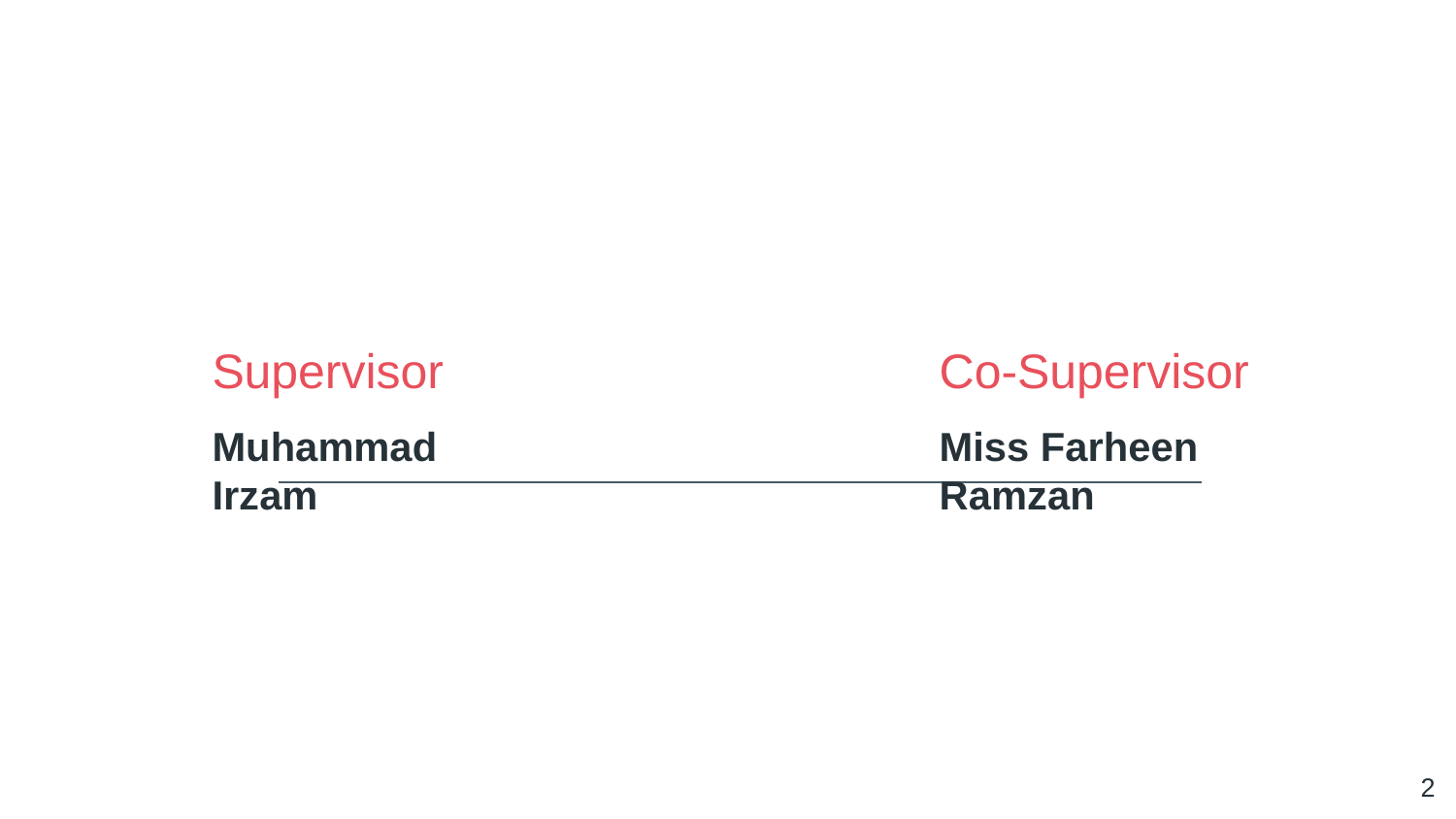

# Supervisor
Co-Supervisor
Muhammad Irzam
Miss Farheen Ramzan
2